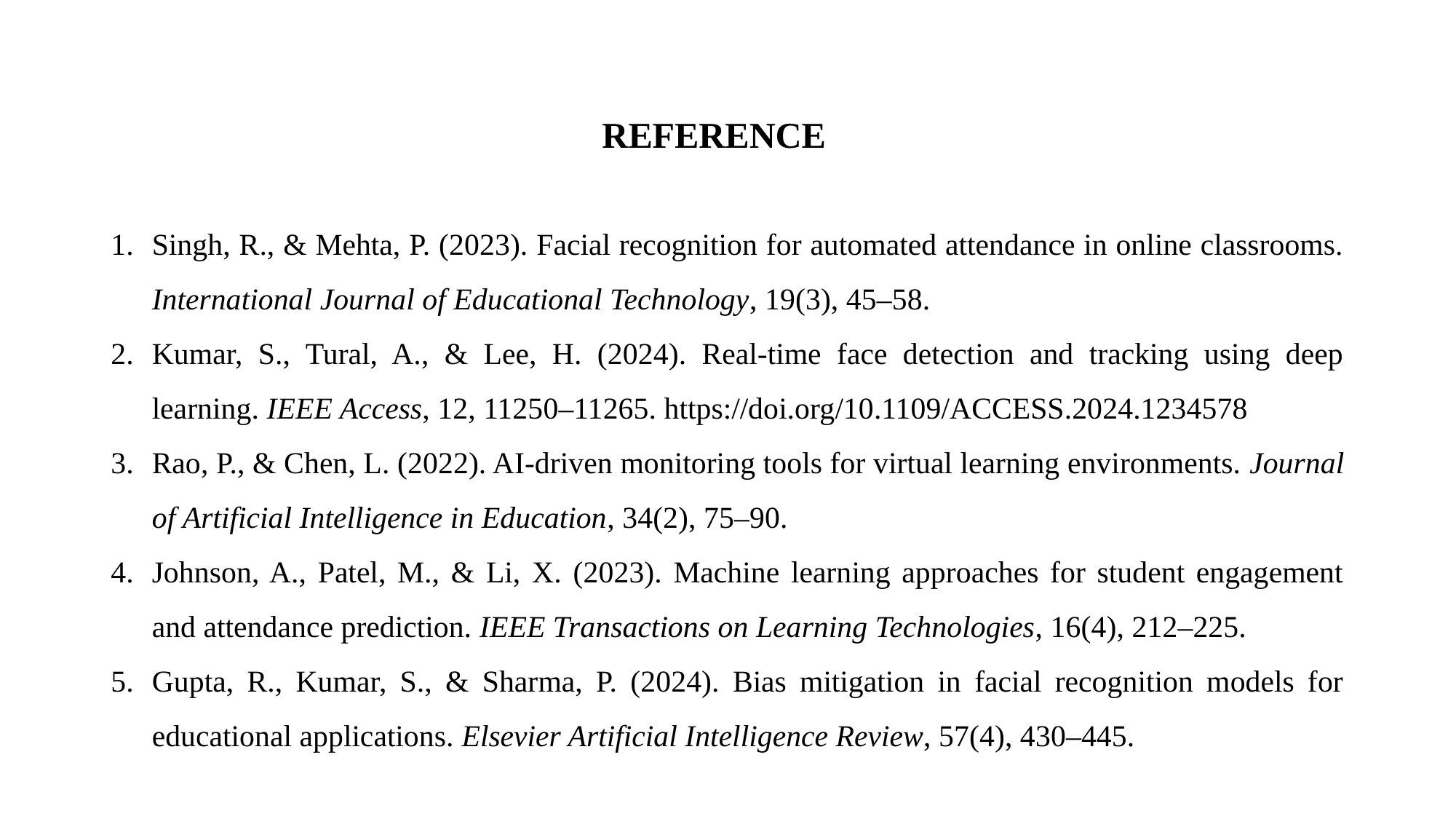

# REFERENCE
Singh, R., & Mehta, P. (2023). Facial recognition for automated attendance in online classrooms. International Journal of Educational Technology, 19(3), 45–58.
Kumar, S., Tural, A., & Lee, H. (2024). Real-time face detection and tracking using deep learning. IEEE Access, 12, 11250–11265. https://doi.org/10.1109/ACCESS.2024.1234578
Rao, P., & Chen, L. (2022). AI-driven monitoring tools for virtual learning environments. Journal of Artificial Intelligence in Education, 34(2), 75–90.
Johnson, A., Patel, M., & Li, X. (2023). Machine learning approaches for student engagement and attendance prediction. IEEE Transactions on Learning Technologies, 16(4), 212–225.
Gupta, R., Kumar, S., & Sharma, P. (2024). Bias mitigation in facial recognition models for educational applications. Elsevier Artificial Intelligence Review, 57(4), 430–445.